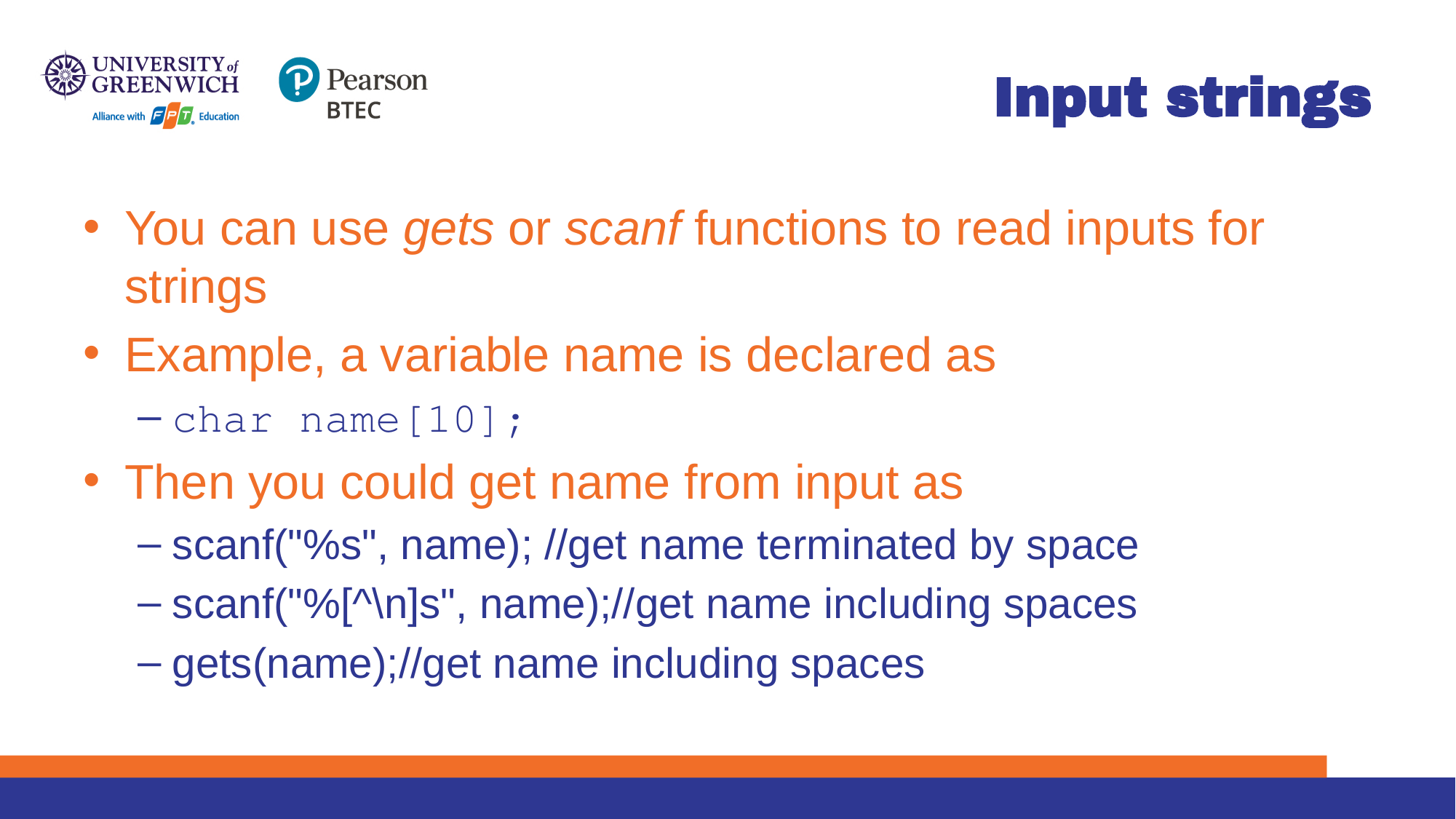

# Input strings
You can use gets or scanf functions to read inputs for strings
Example, a variable name is declared as
char name[10];
Then you could get name from input as
scanf("%s", name); //get name terminated by space
scanf("%[^\n]s", name);//get name including spaces
gets(name);//get name including spaces